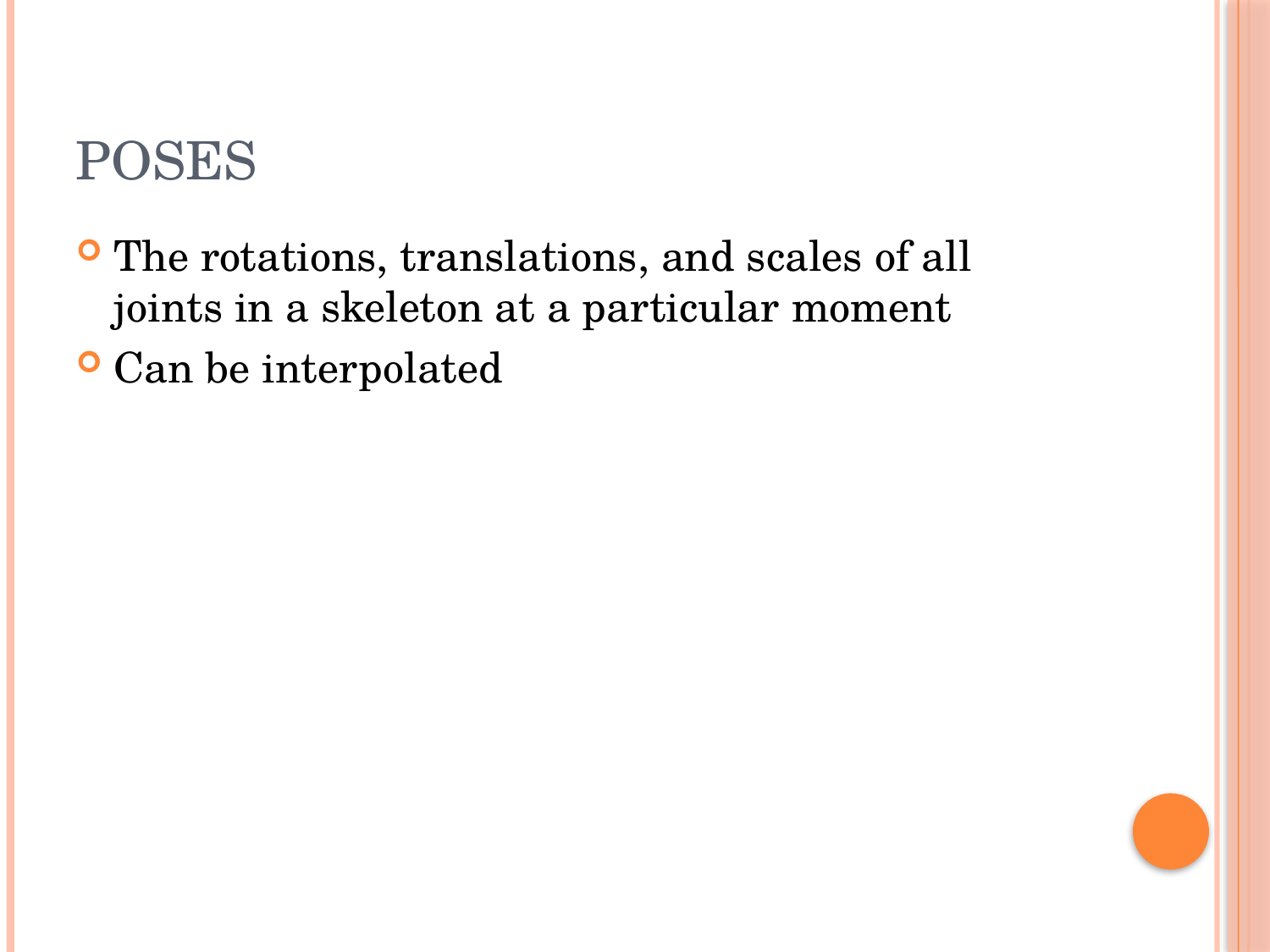

# Poses
The rotations, translations, and scales of all joints in a skeleton at a particular moment
Can be interpolated